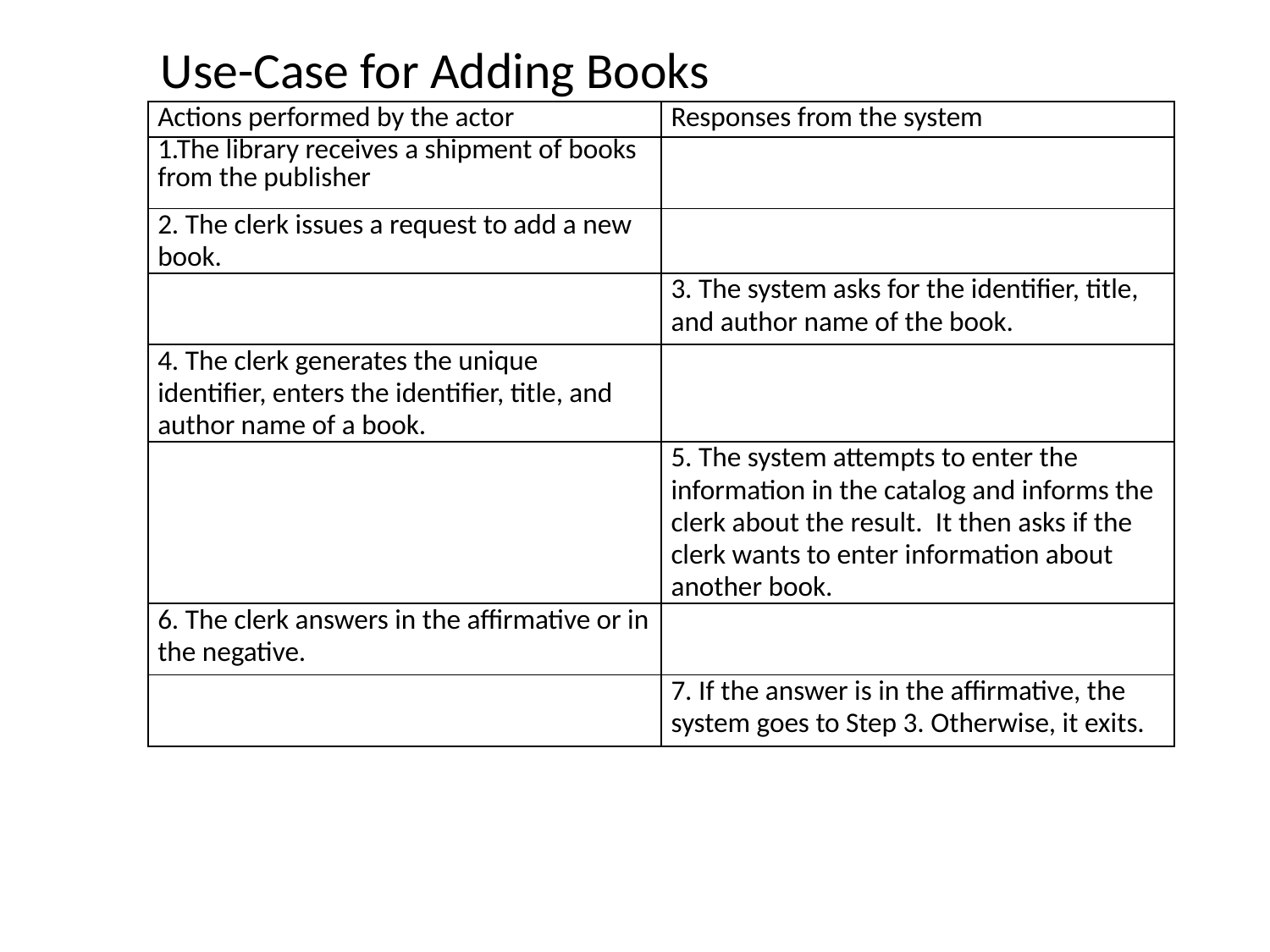

# Use-Case for Adding Books
| Actions performed by the actor | Responses from the system |
| --- | --- |
| 1.The library receives a shipment of books from the publisher |  |
| 2. The clerk issues a request to add a new book. |  |
|  | 3. The system asks for the identifier, title, and author name of the book. |
| 4. The clerk generates the unique identifier, enters the identifier, title, and author name of a book. |  |
|  | 5. The system attempts to enter the information in the catalog and informs the clerk about the result. It then asks if the clerk wants to enter information about another book. |
| 6. The clerk answers in the affirmative or in the negative. |  |
|  | 7. If the answer is in the affirmative, the system goes to Step 3. Otherwise, it exits. |